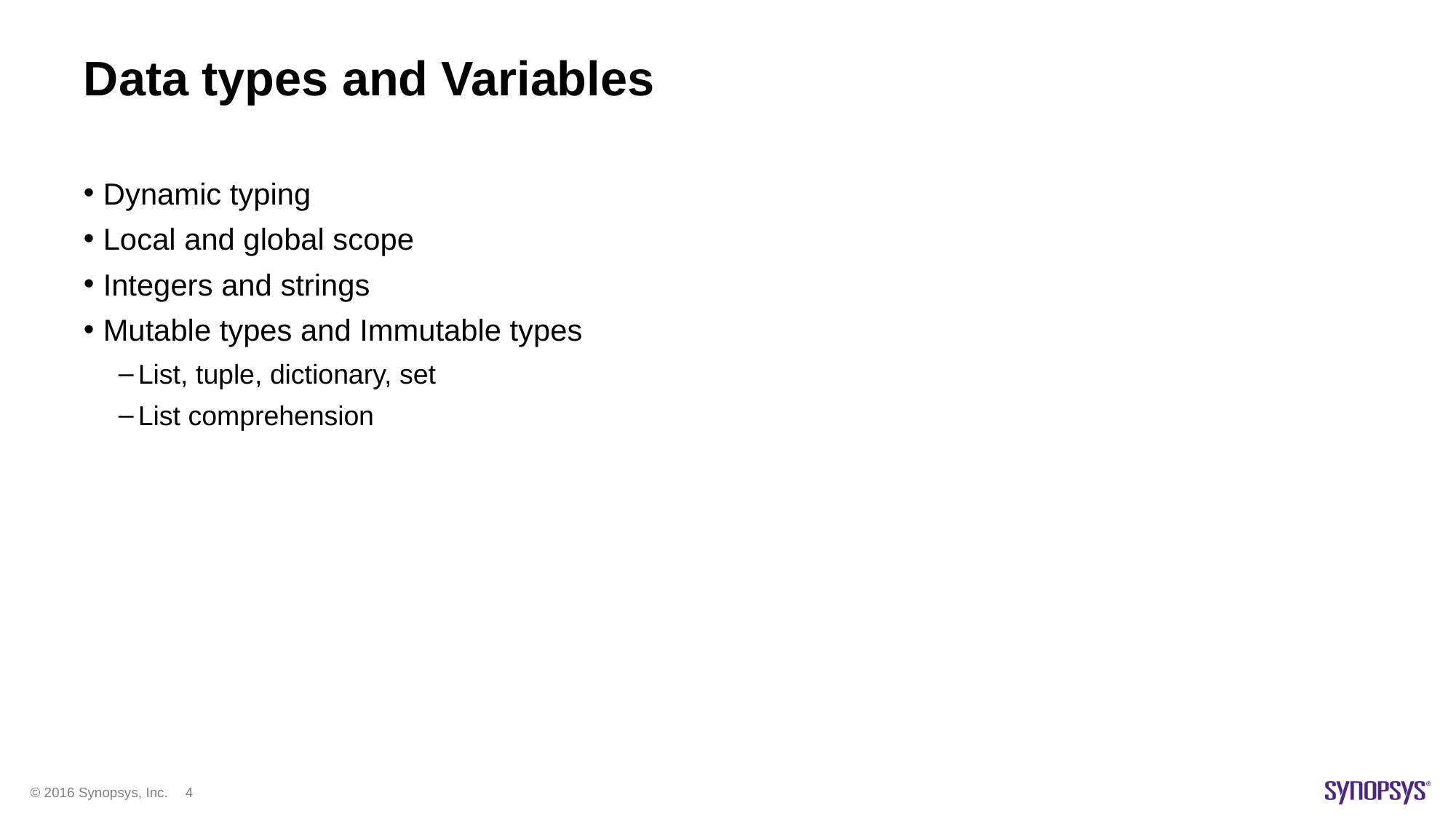

# Data types and Variables
Dynamic typing
Local and global scope
Integers and strings
Mutable types and Immutable types
List, tuple, dictionary, set
List comprehension